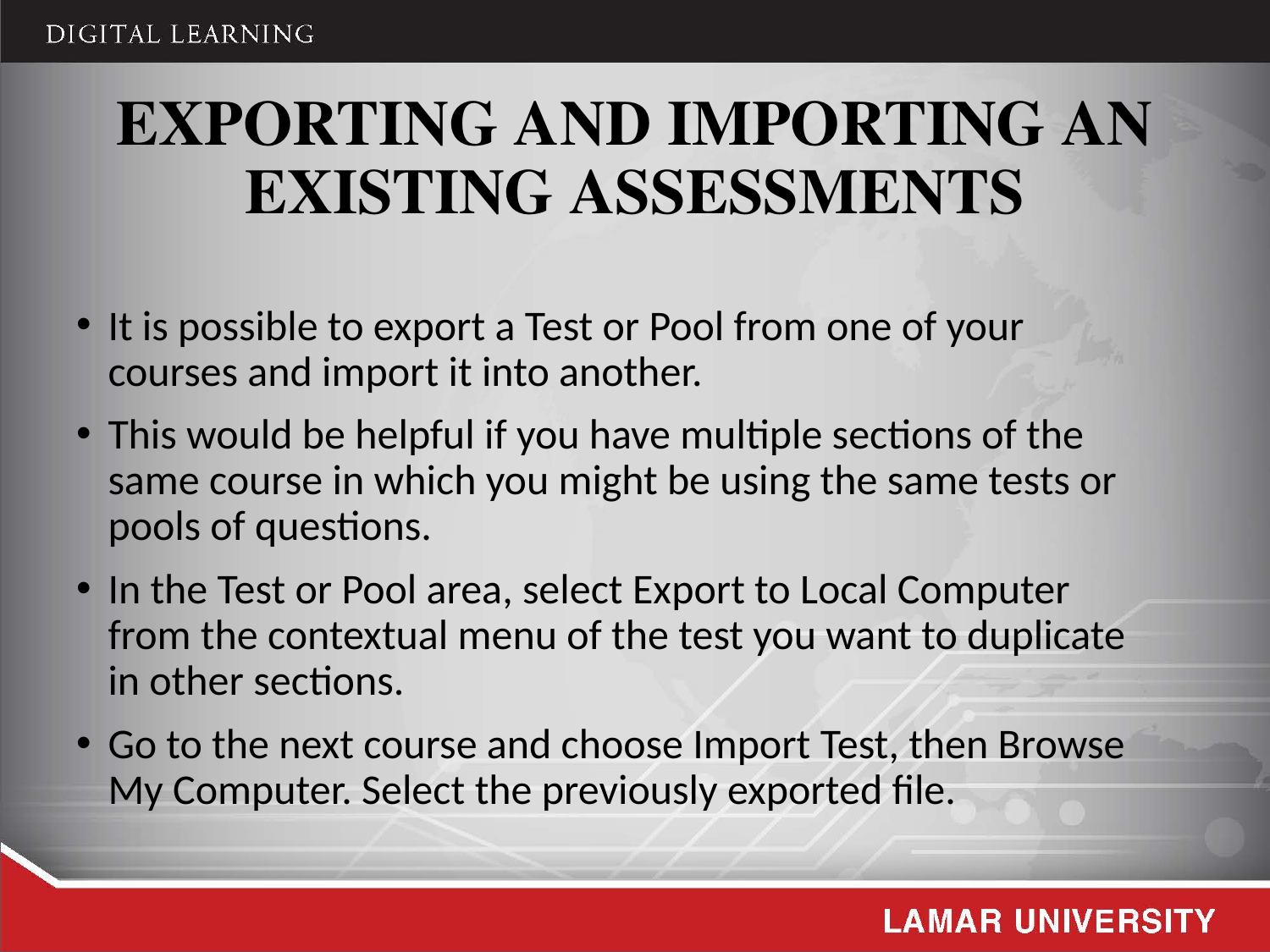

# Exporting and Importing an Existing Assessments
It is possible to export a Test or Pool from one of your courses and import it into another.
This would be helpful if you have multiple sections of the same course in which you might be using the same tests or pools of questions.
In the Test or Pool area, select Export to Local Computer from the contextual menu of the test you want to duplicate in other sections.
Go to the next course and choose Import Test, then Browse My Computer. Select the previously exported file.